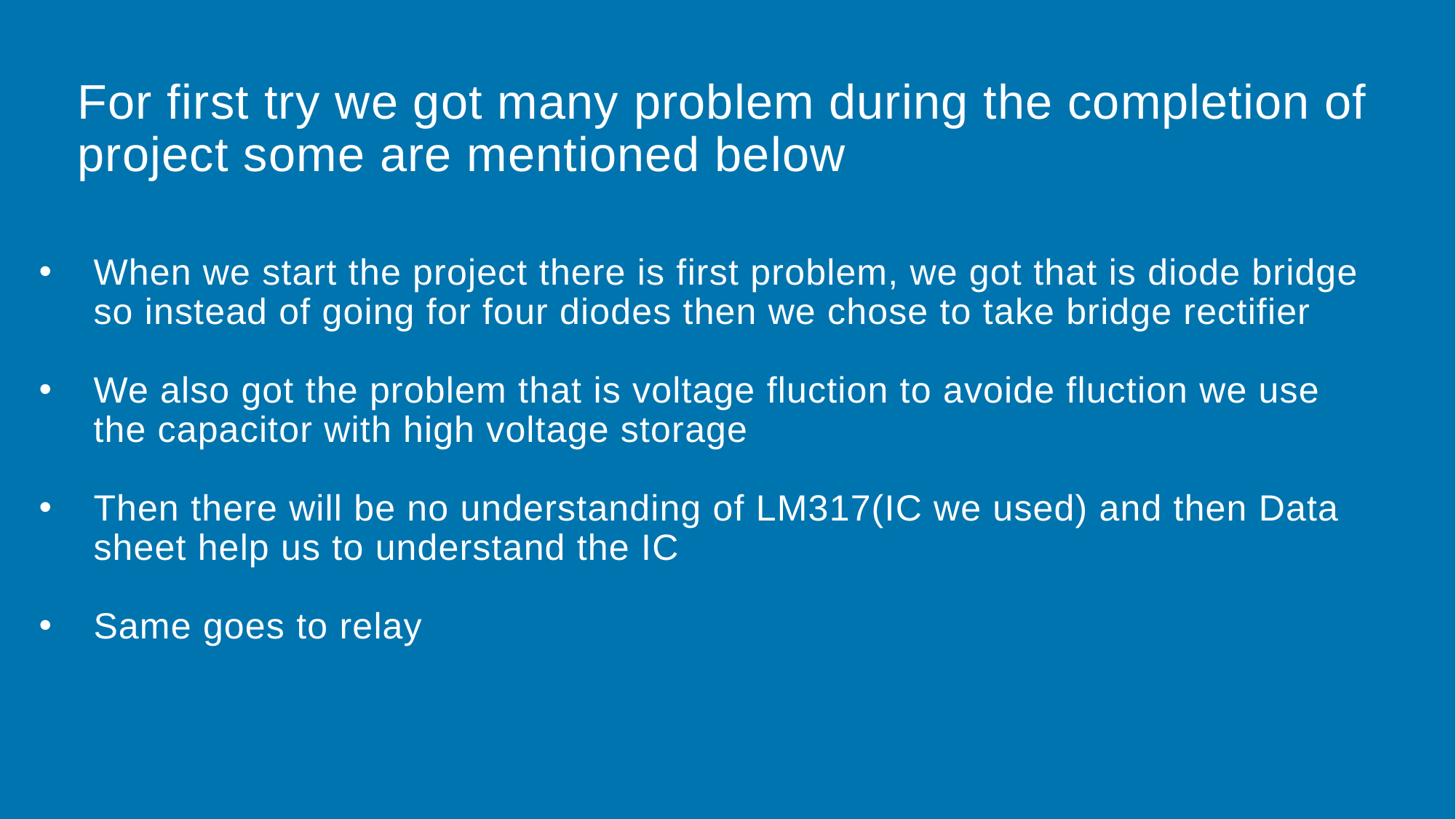

# For first try we got many problem during the completion of project some are mentioned below
When we start the project there is first problem, we got that is diode bridge so instead of going for four diodes then we chose to take bridge rectifier

We also got the problem that is voltage fluction to avoide fluction we use the capacitor with high voltage storage

Then there will be no understanding of LM317(IC we used) and then Data sheet help us to understand the IC

Same goes to relay